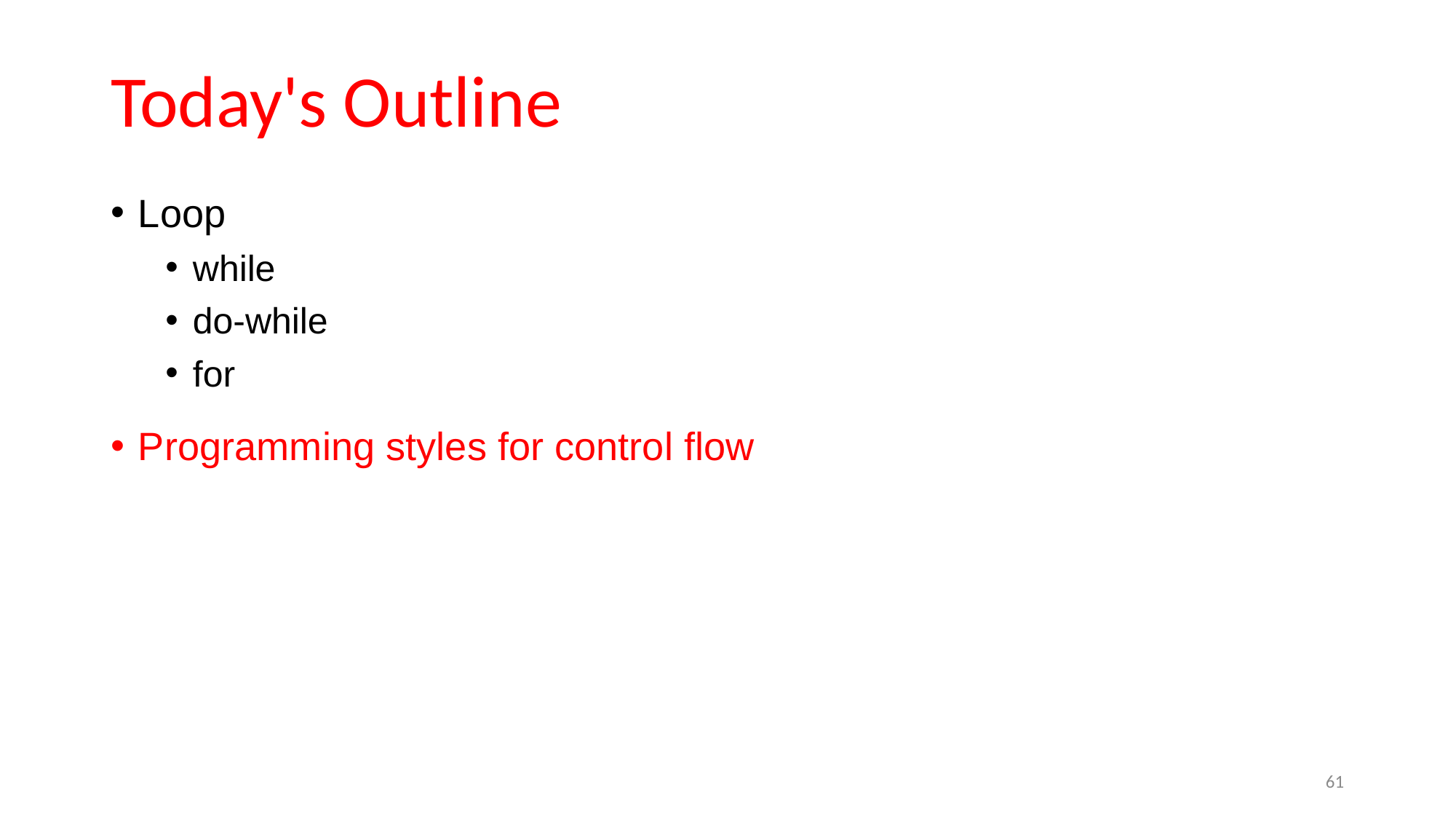

# Today's Outline
Loop
while
do-while
for
Programming styles for control flow
61